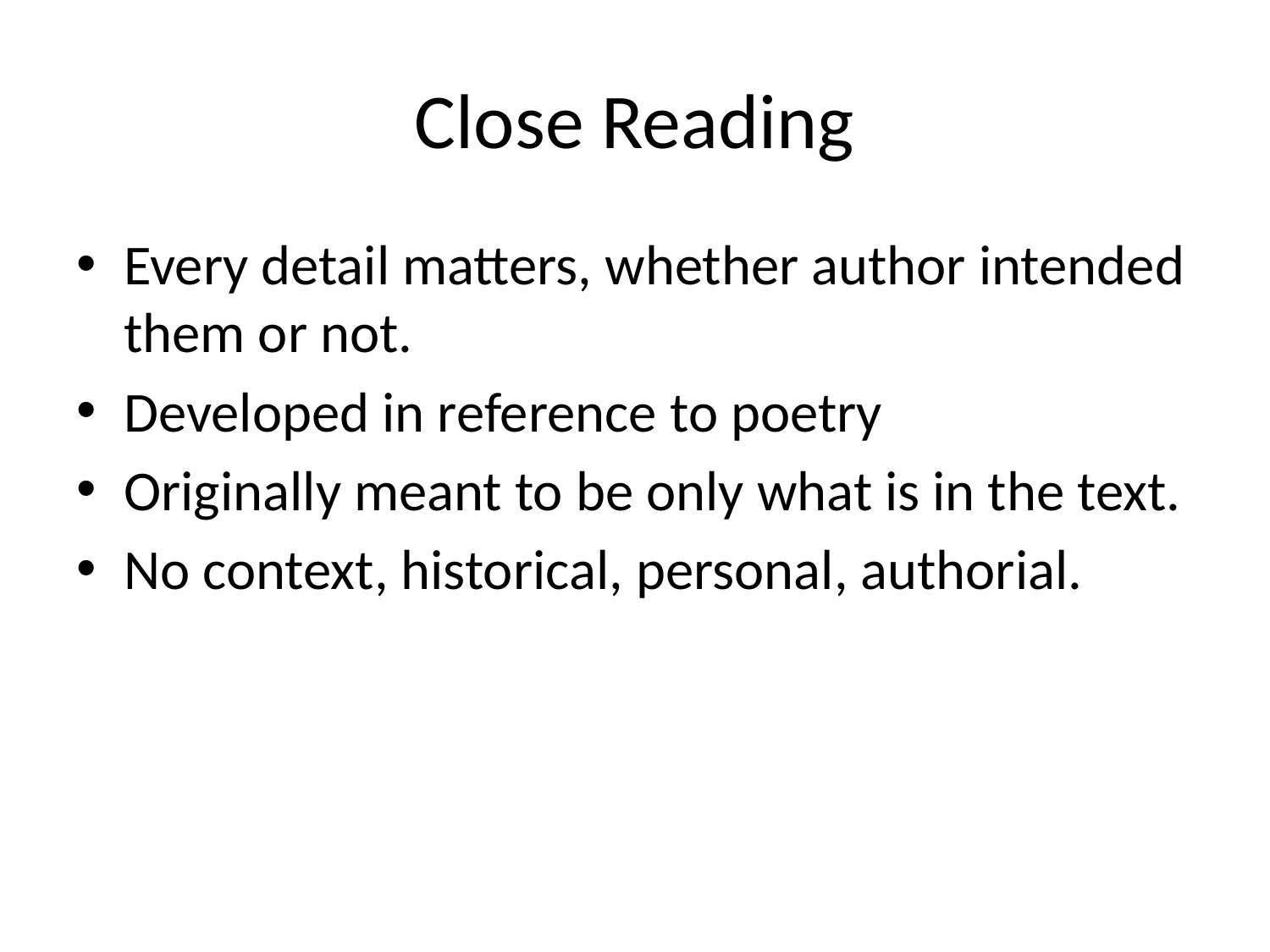

# Close Reading
Every detail matters, whether author intended them or not.
Developed in reference to poetry
Originally meant to be only what is in the text.
No context, historical, personal, authorial.